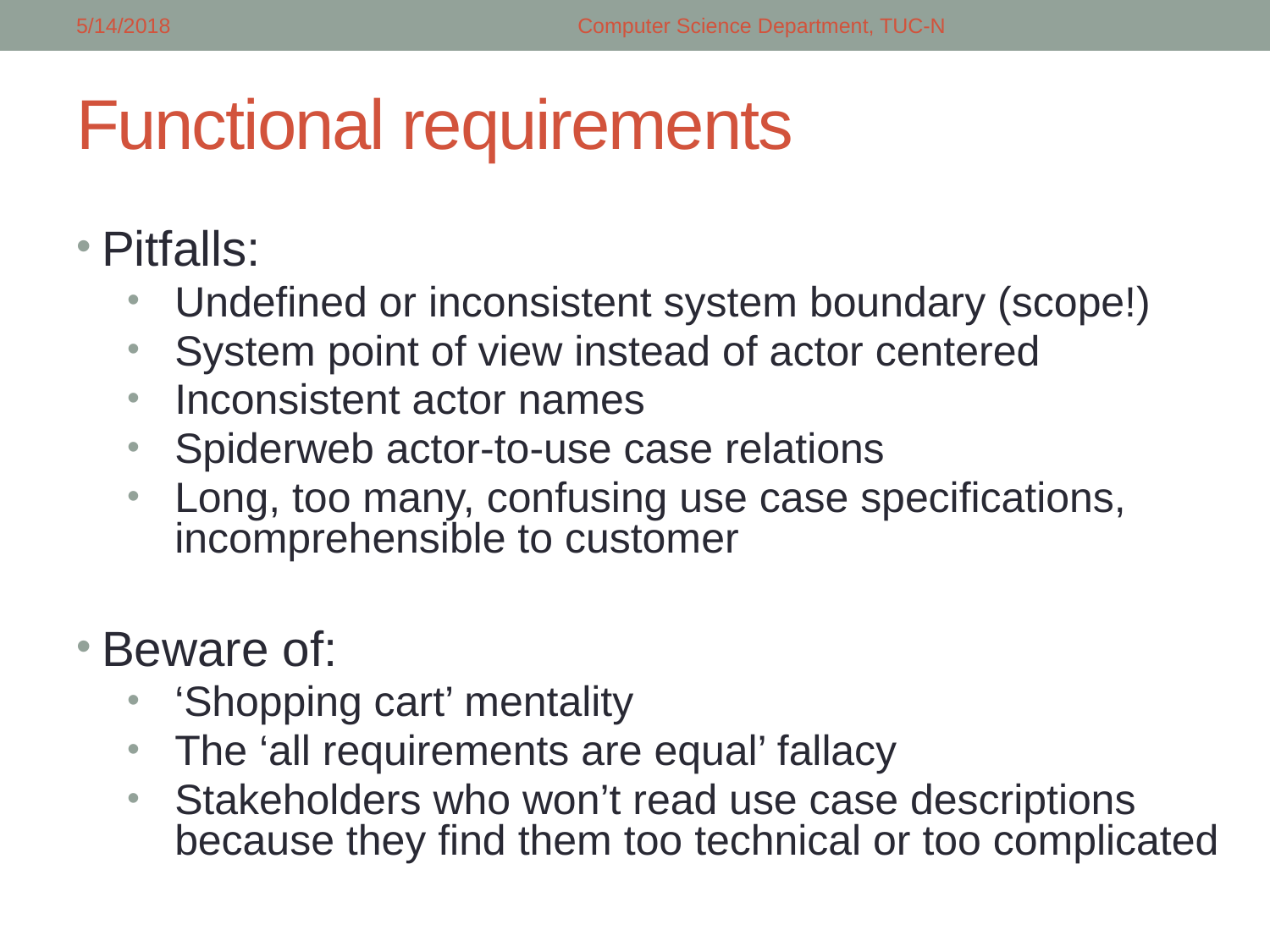

5/14/2018
Computer Science Department, TUC-N
# Functional requirements
Pitfalls:
Undefined or inconsistent system boundary (scope!)
System point of view instead of actor centered
Inconsistent actor names
Spiderweb actor-to-use case relations
Long, too many, confusing use case specifications, incomprehensible to customer

Beware of:
‘Shopping cart’ mentality
The ‘all requirements are equal’ fallacy
Stakeholders who won’t read use case descriptions because they find them too technical or too complicated